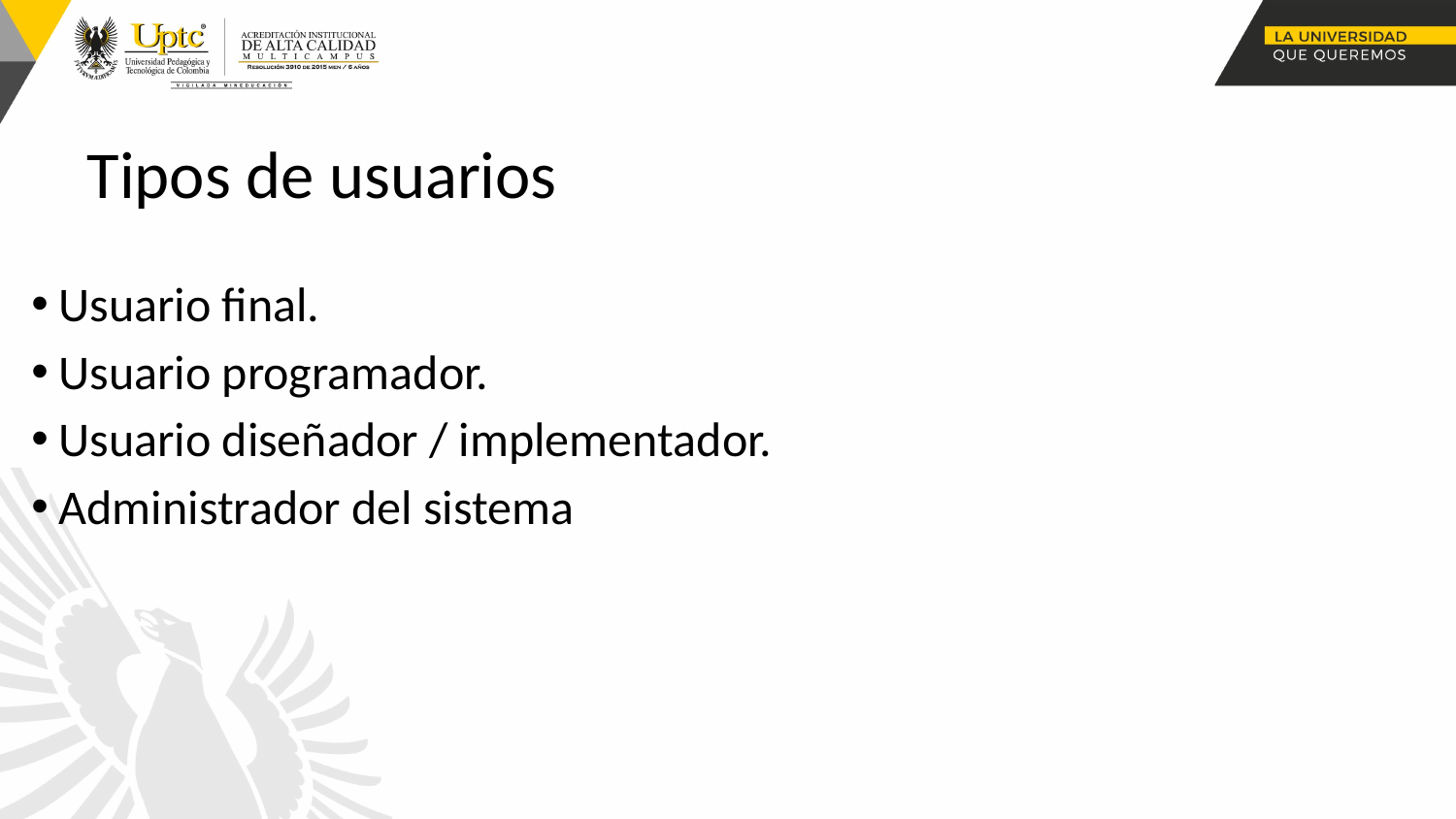

# Tipos de usuarios
Usuario final.
Usuario programador.
Usuario diseñador / implementador.
Administrador del sistema